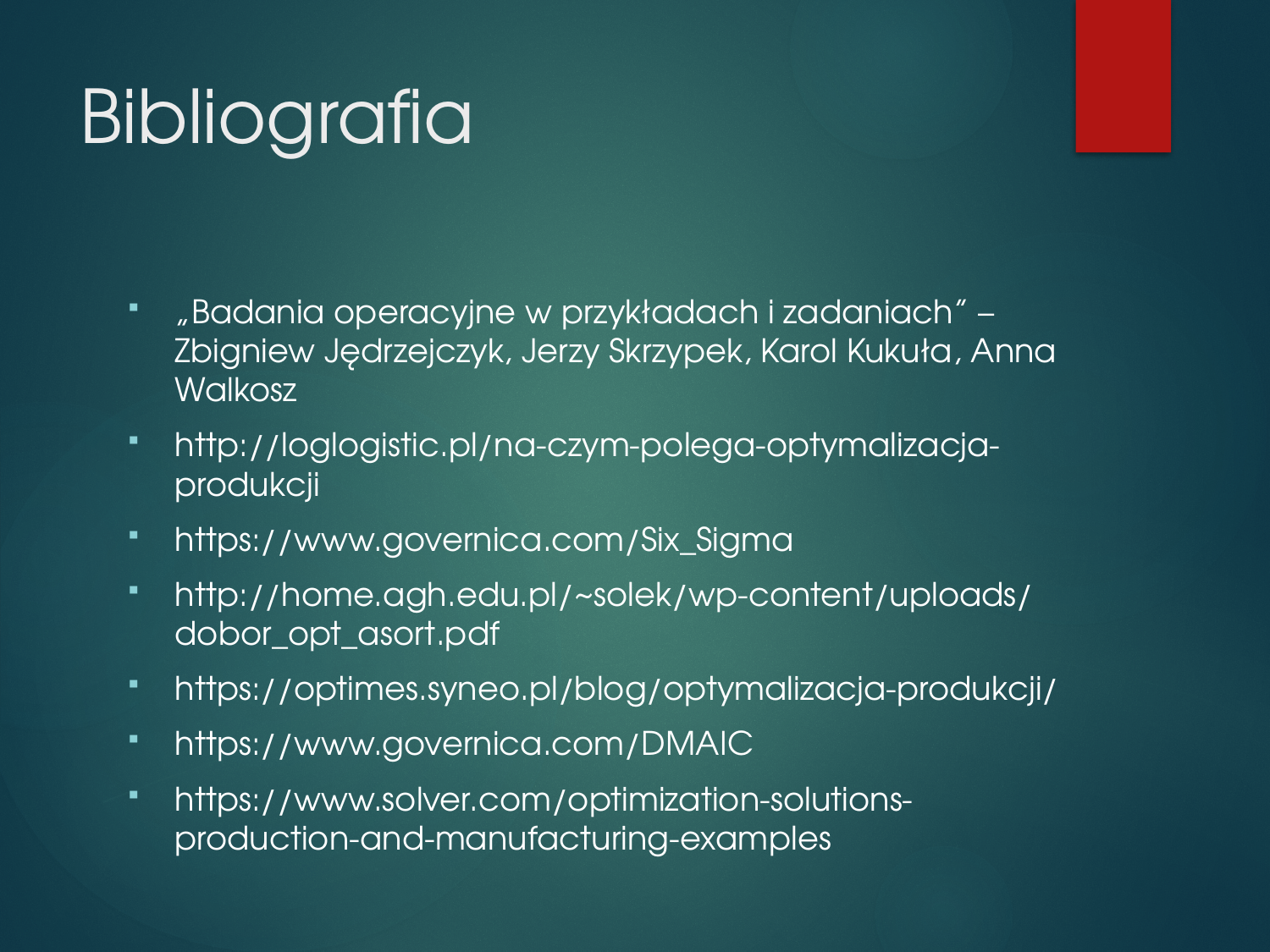

# Bibliografia
„Badania operacyjne w przykładach i zadaniach” – Zbigniew Jędrzejczyk, Jerzy Skrzypek, Karol Kukuła, Anna Walkosz
http://loglogistic.pl/na-czym-polega-optymalizacja-produkcji
https://www.governica.com/Six_Sigma
http://home.agh.edu.pl/~solek/wp-content/uploads/dobor_opt_asort.pdf
https://optimes.syneo.pl/blog/optymalizacja-produkcji/
https://www.governica.com/DMAIC
https://www.solver.com/optimization-solutions-production-and-manufacturing-examples